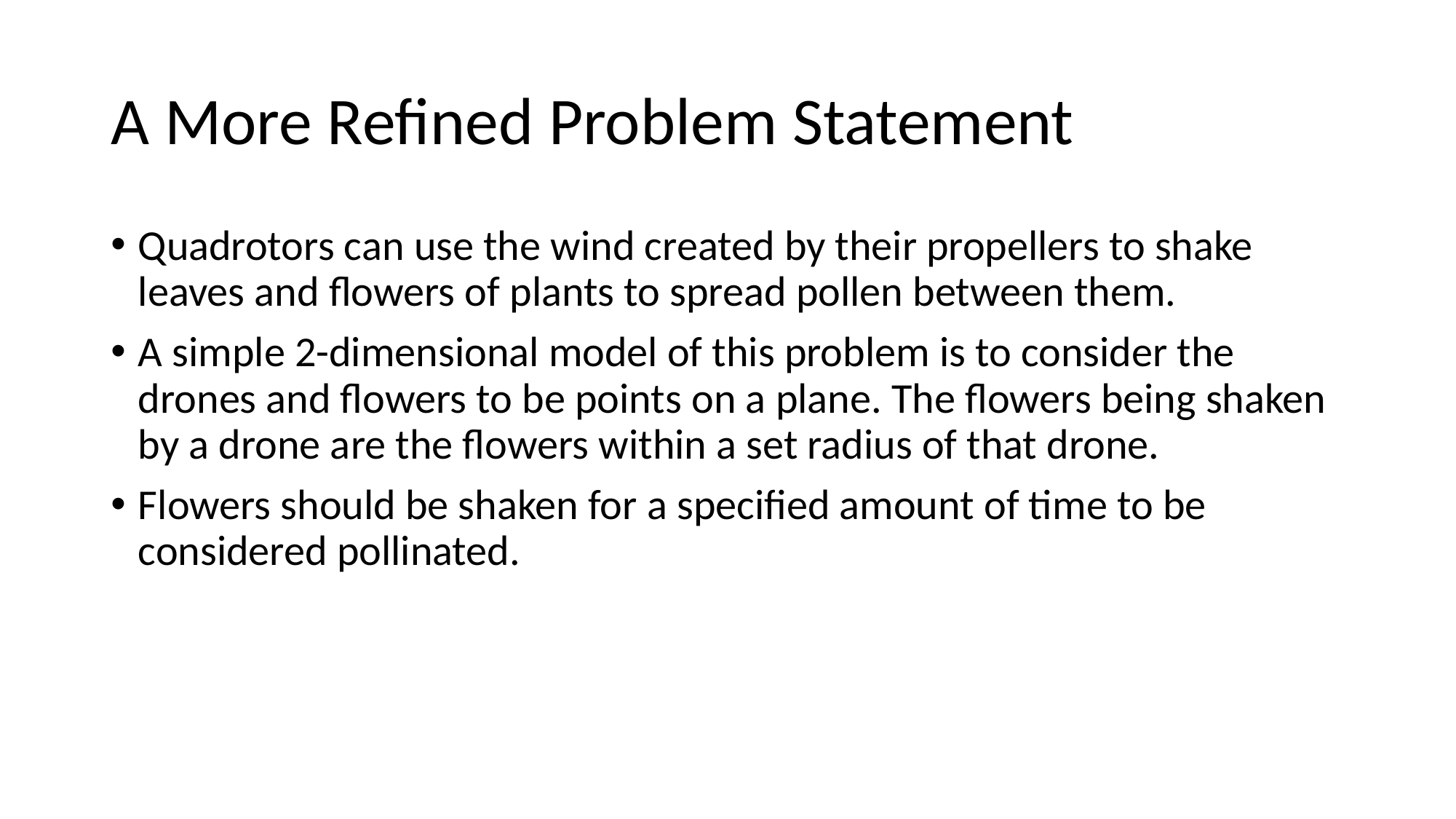

# A More Refined Problem Statement
Quadrotors can use the wind created by their propellers to shake leaves and flowers of plants to spread pollen between them.
A simple 2-dimensional model of this problem is to consider the drones and flowers to be points on a plane. The flowers being shaken by a drone are the flowers within a set radius of that drone.
Flowers should be shaken for a specified amount of time to be considered pollinated.